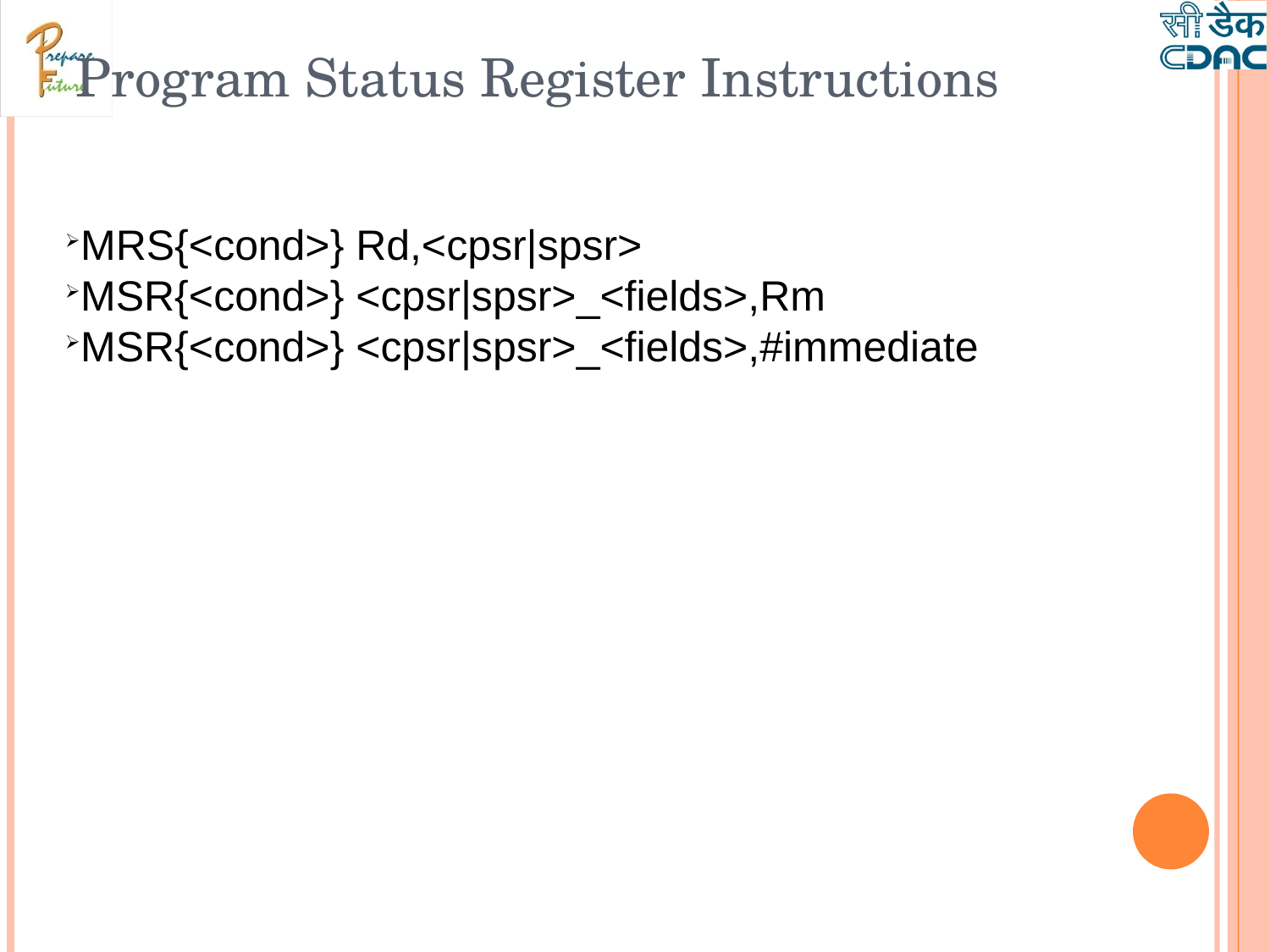

Program Status Register Instructions
MRS{<cond>} Rd,<cpsr|spsr>
MSR{<cond>} <cpsr|spsr>_<fields>,Rm
MSR{<cond>} <cpsr|spsr>_<fields>,#immediate